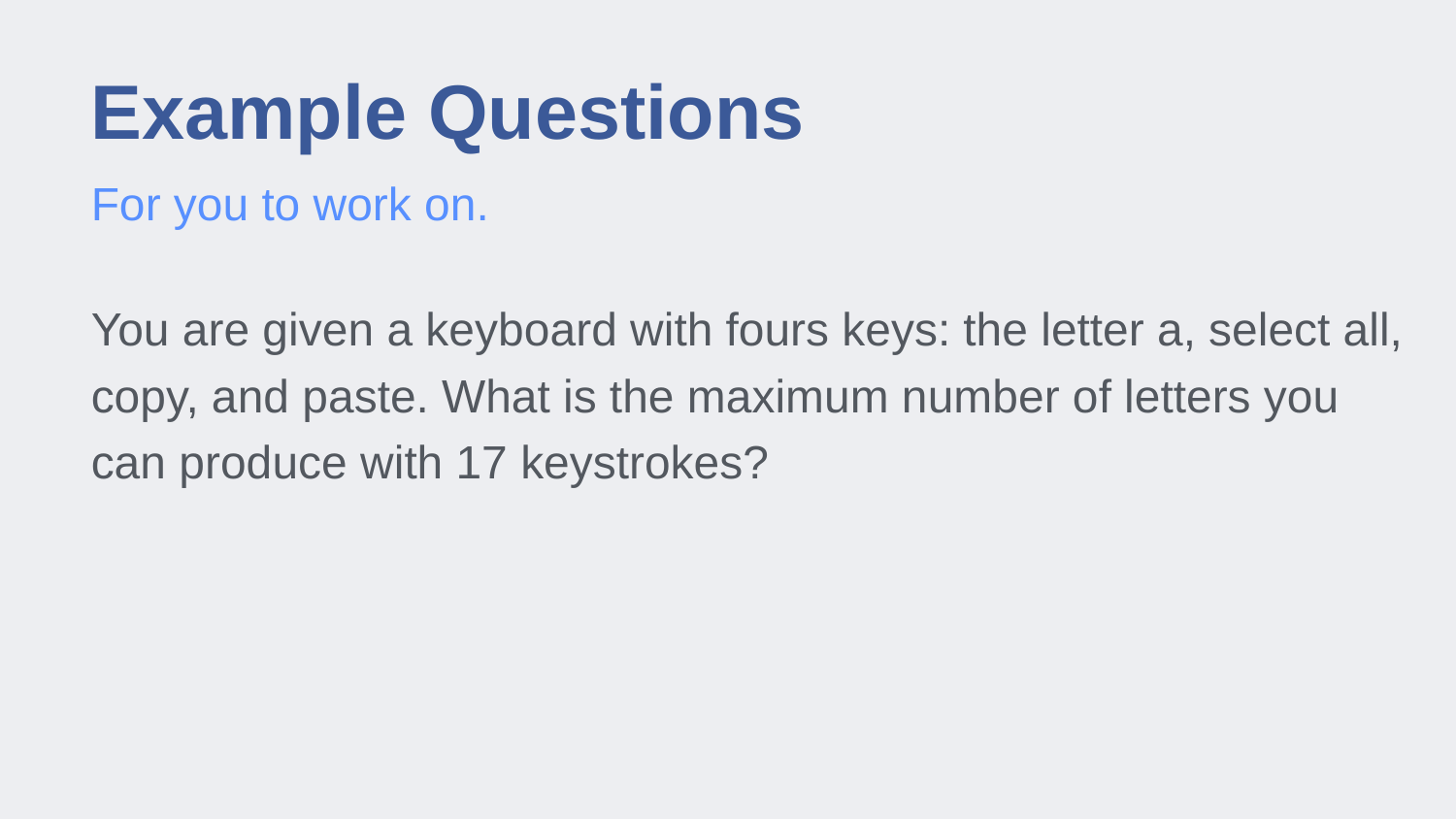

# Example Questions
For you to work on.
You are given a keyboard with fours keys: the letter a, select all, copy, and paste. What is the maximum number of letters you can produce with 17 keystrokes?